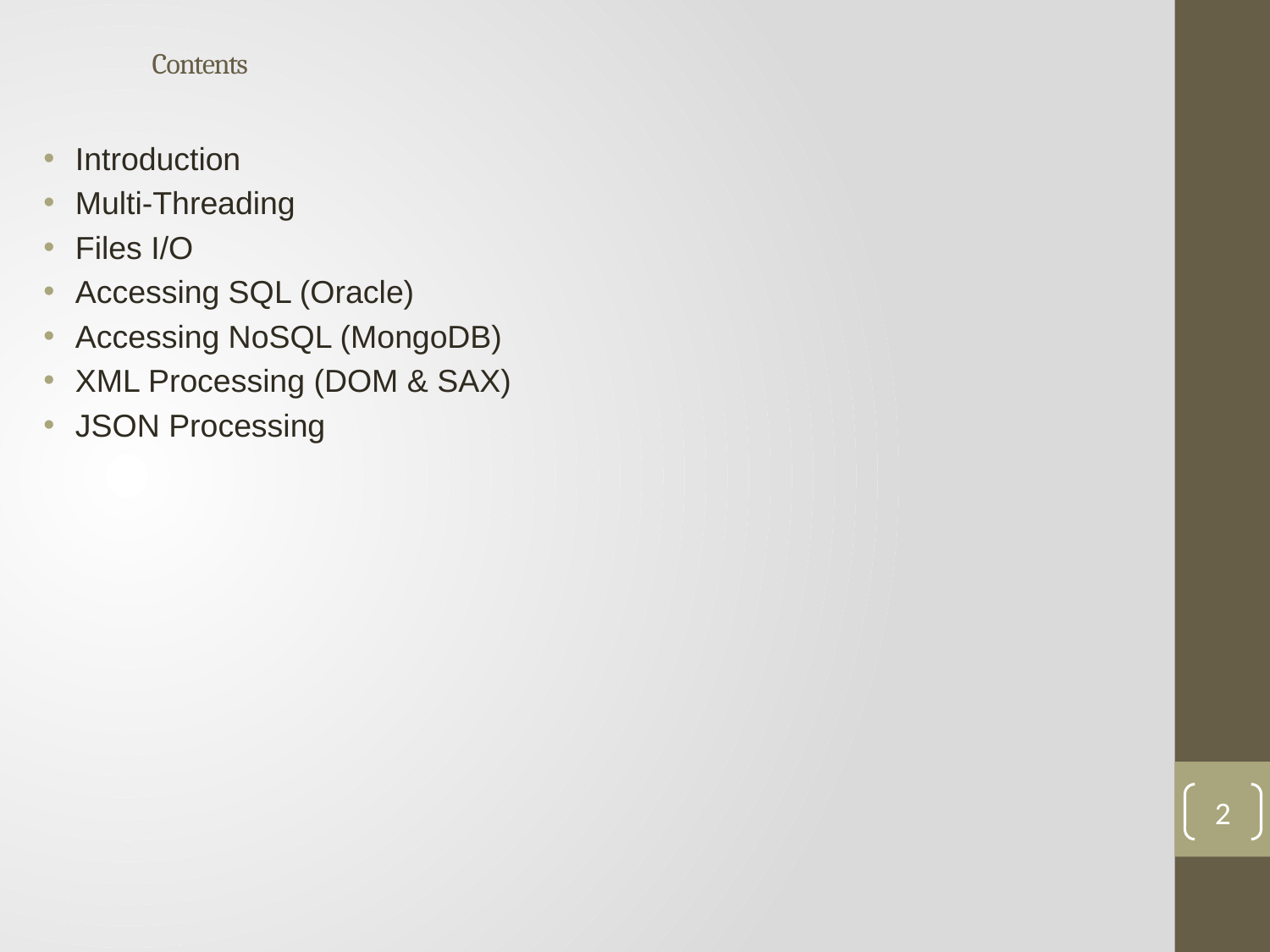

# Contents

Introduction
Multi-Threading
Files I/O
Accessing SQL (Oracle)
Accessing NoSQL (MongoDB)
XML Processing (DOM & SAX)
JSON Processing

2